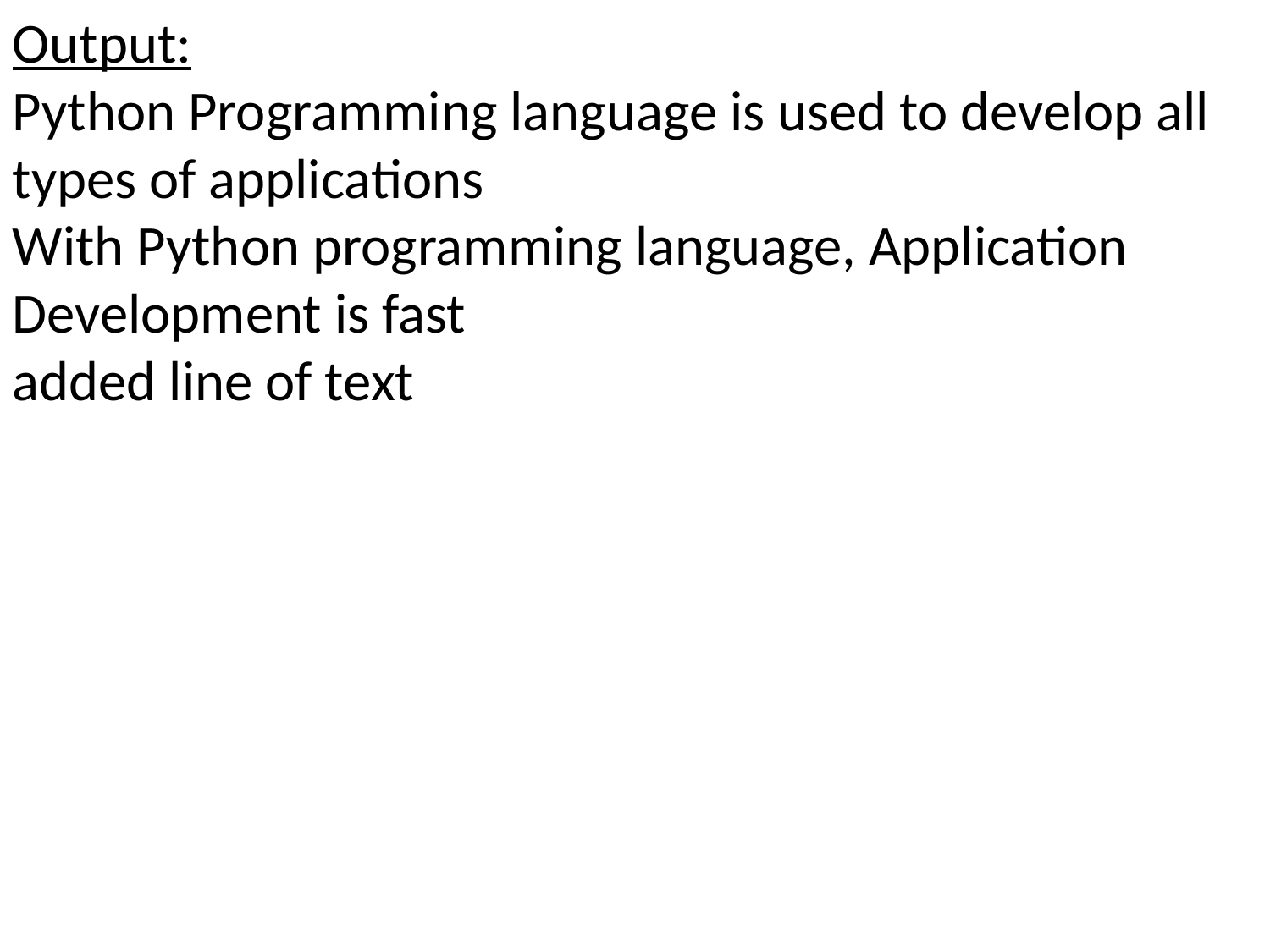

Output:
Python Programming language is used to develop all types of applications
With Python programming language, Application Development is fast
added line of text